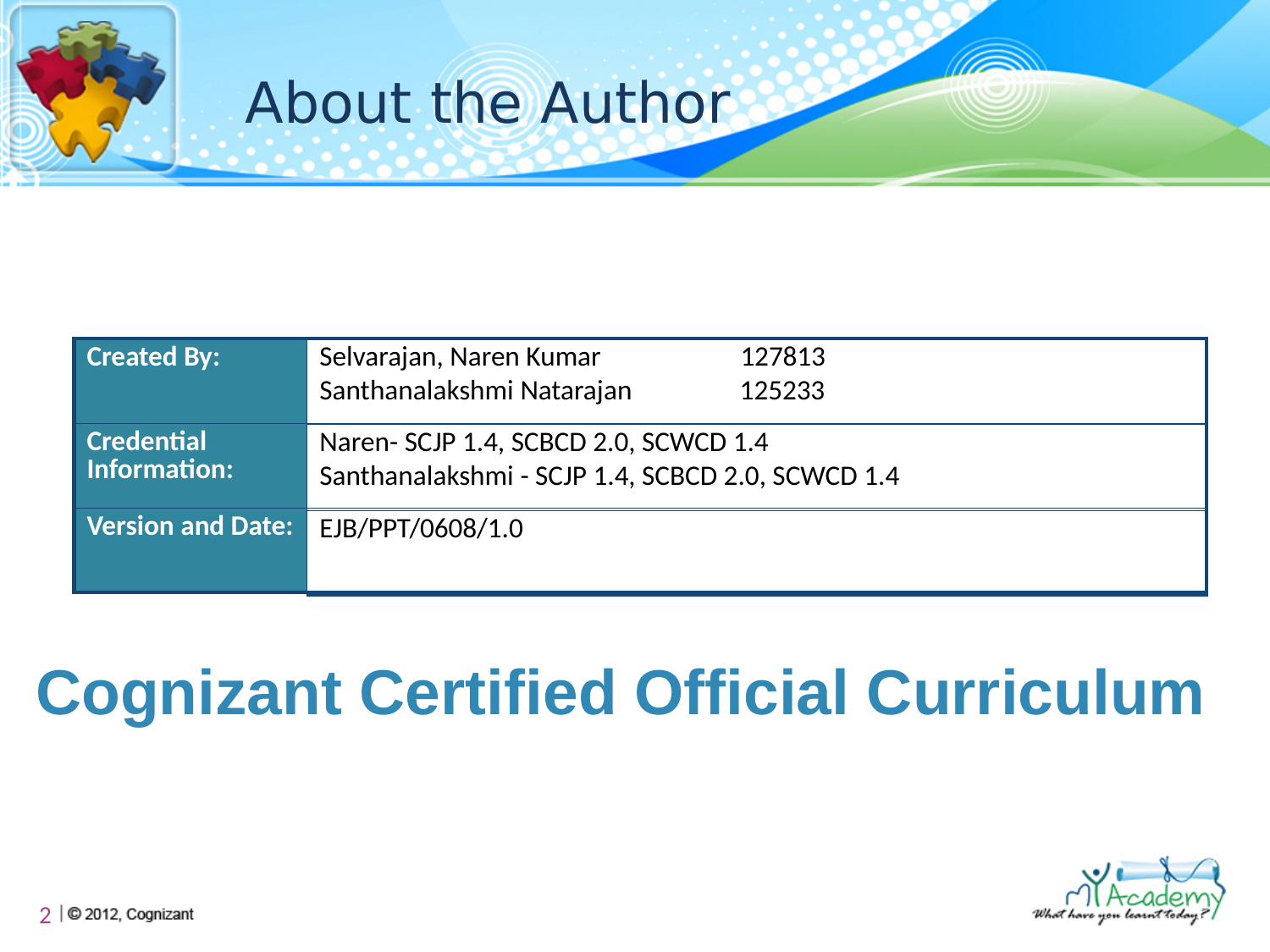

| Selvarajan, Naren Kumar 127813 Santhanalakshmi Natarajan 125233 |
| --- |
| Naren- SCJP 1.4, SCBCD 2.0, SCWCD 1.4 Santhanalakshmi - SCJP 1.4, SCBCD 2.0, SCWCD 1.4 |
| EJB/PPT/0608/1.0 |
2